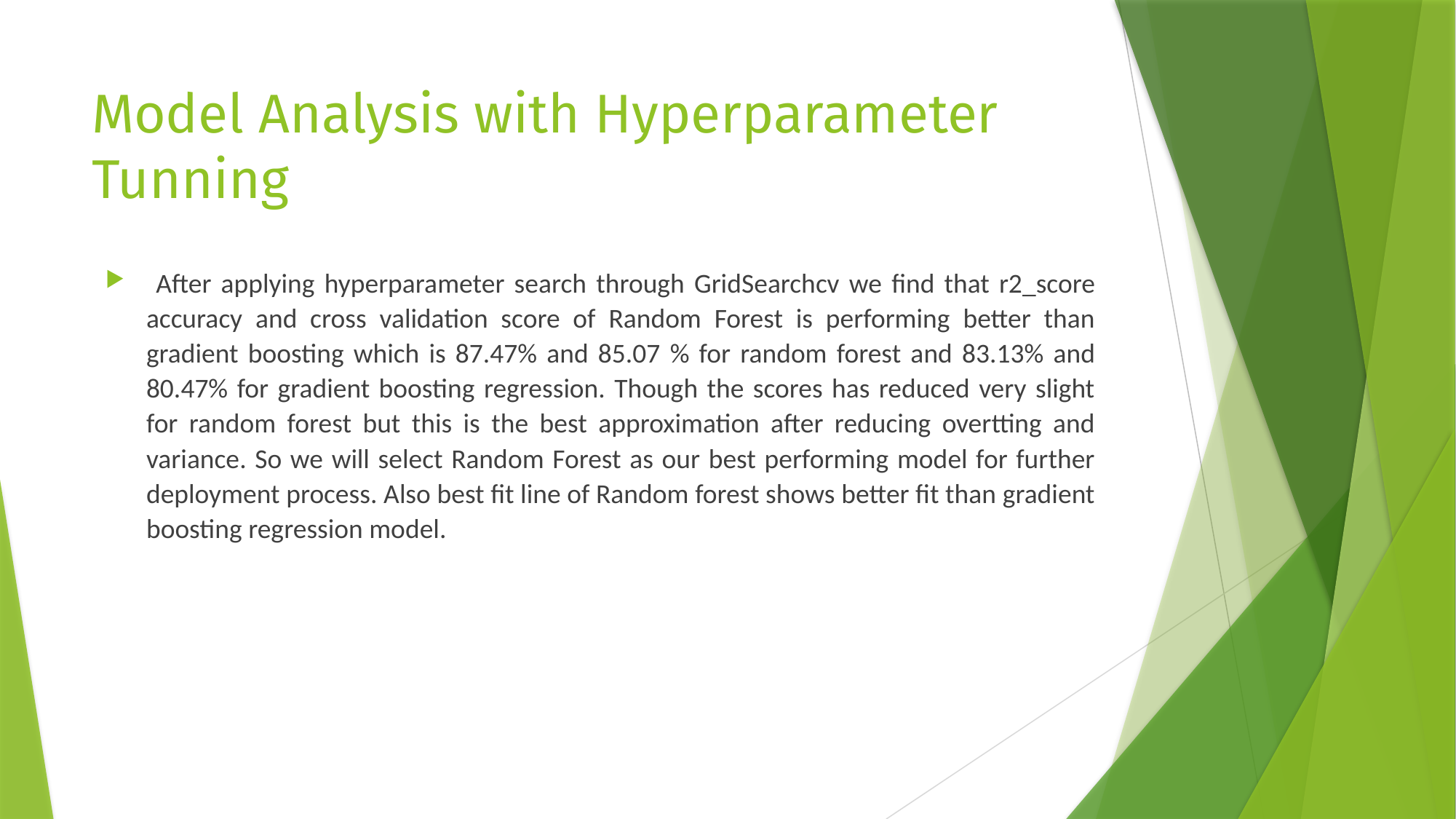

# Model Analysis with Hyperparameter Tunning
 After applying hyperparameter search through GridSearchcv we find that r2_score accuracy and cross validation score of Random Forest is performing better than gradient boosting which is 87.47% and 85.07 % for random forest and 83.13% and 80.47% for gradient boosting regression. Though the scores has reduced very slight for random forest but this is the best approximation after reducing overtting and variance. So we will select Random Forest as our best performing model for further deployment process. Also best fit line of Random forest shows better fit than gradient boosting regression model.